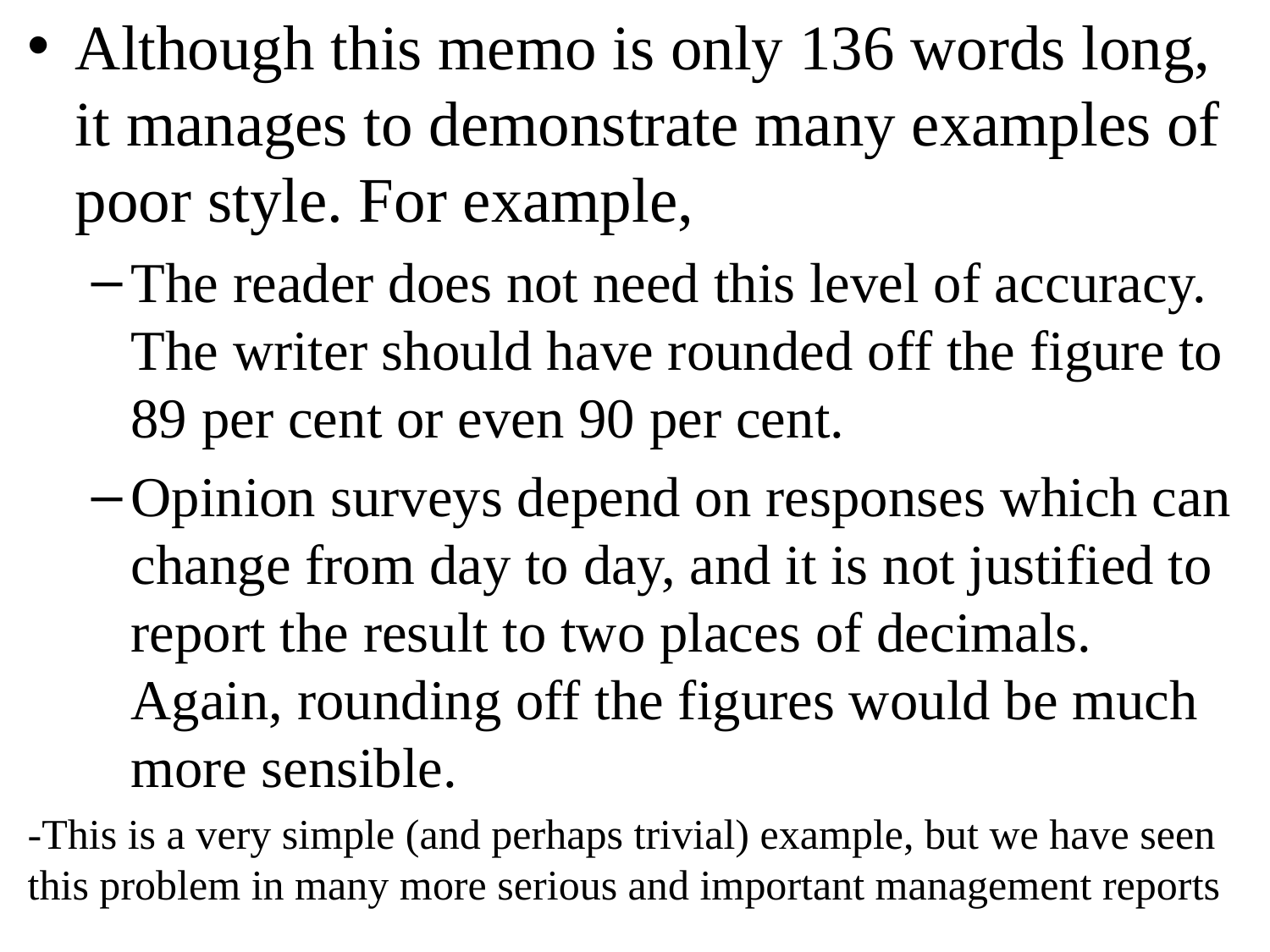

Although this memo is only 136 words long, it manages to demonstrate many examples of poor style. For example,
The reader does not need this level of accuracy. The writer should have rounded off the figure to 89 per cent or even 90 per cent.
Opinion surveys depend on responses which can change from day to day, and it is not justified to report the result to two places of decimals. Again, rounding off the figures would be much more sensible.
-This is a very simple (and perhaps trivial) example, but we have seen this problem in many more serious and important management reports